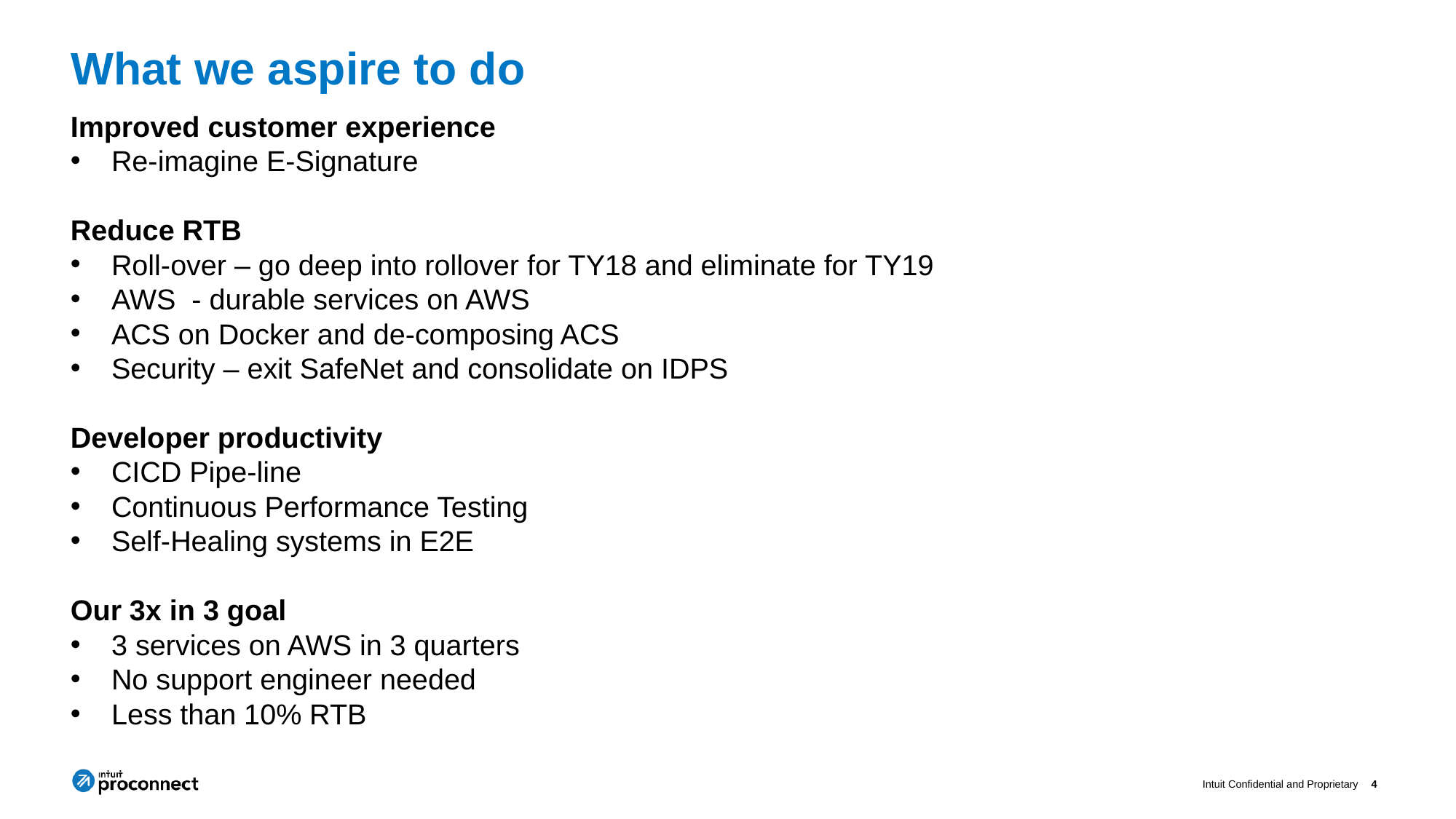

# What we aspire to do
Improved customer experience
Re-imagine E-Signature

Reduce RTB
Roll-over – go deep into rollover for TY18 and eliminate for TY19
AWS  - durable services on AWS
ACS on Docker and de-composing ACS
Security – exit SafeNet and consolidate on IDPS

Developer productivity
CICD Pipe-line
Continuous Performance Testing
Self-Healing systems in E2E

Our 3x in 3 goal
3 services on AWS in 3 quarters
No support engineer needed
Less than 10% RTB